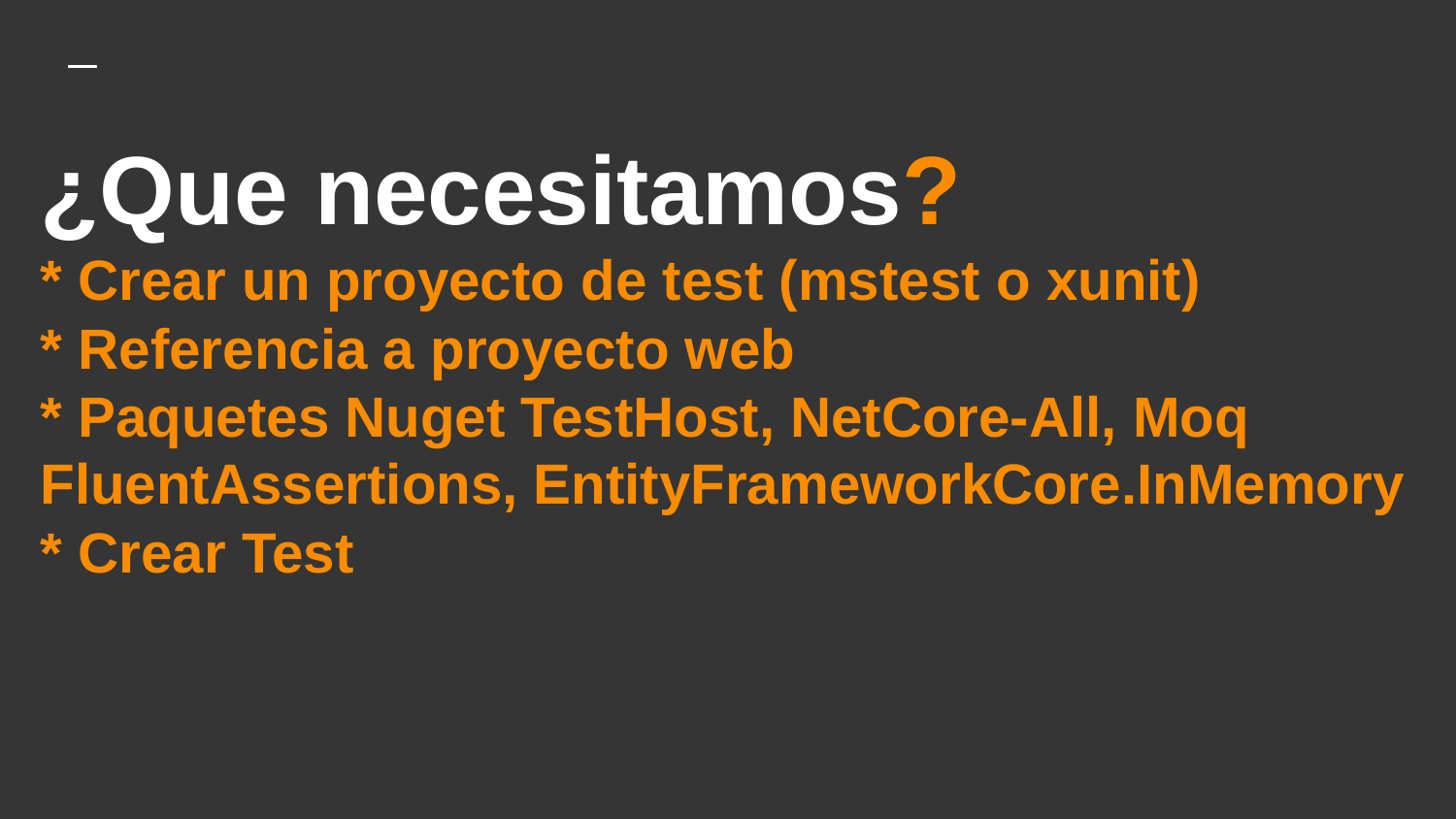

# ¿Que necesitamos? * Crear un proyecto de test (mstest o xunit)
* Referencia a proyecto web
* Paquetes Nuget TestHost, NetCore-All, Moq FluentAssertions, EntityFrameworkCore.InMemory
* Crear Test